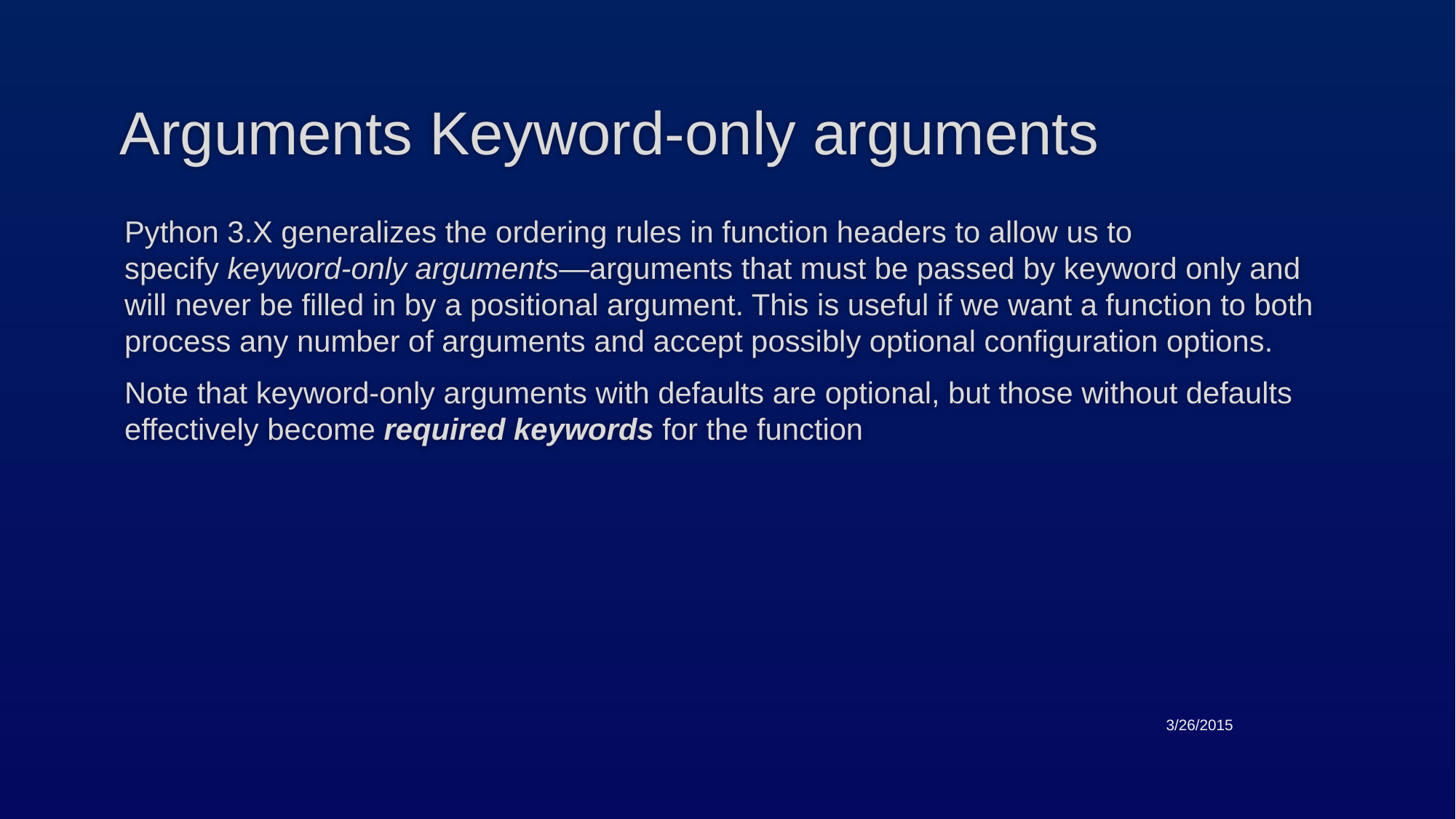

# Arguments Keyword-only arguments
Python 3.X generalizes the ordering rules in function headers to allow us to specify keyword-only arguments—arguments that must be passed by keyword only and will never be filled in by a positional argument. This is useful if we want a function to both process any number of arguments and accept possibly optional configuration options.
Note that keyword-only arguments with defaults are optional, but those without defaults effectively become required keywords for the function
3/26/2015